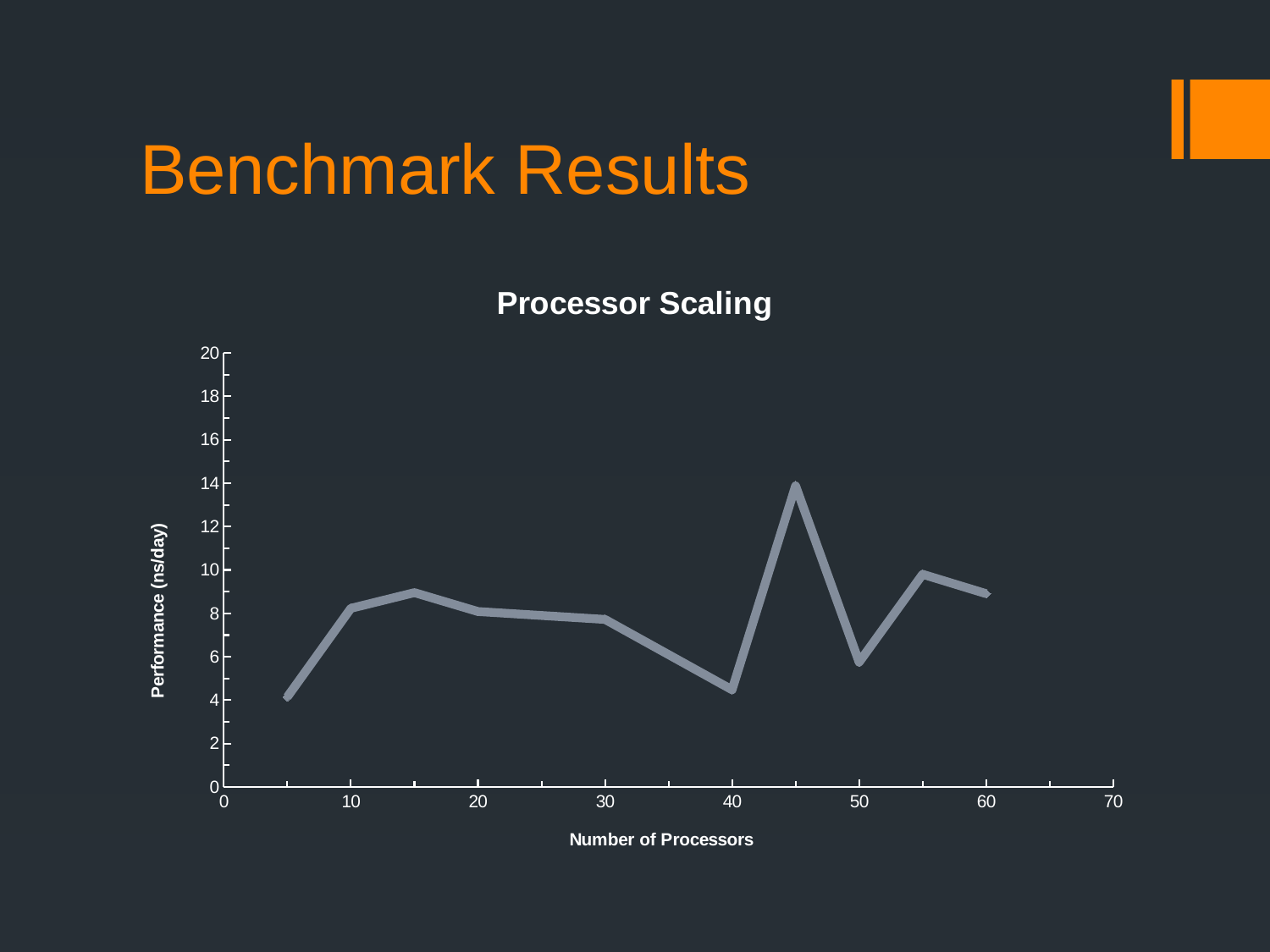

# Benchmark Results

### Chart: Processor Scaling

| Category | ns/day |
|---|---|